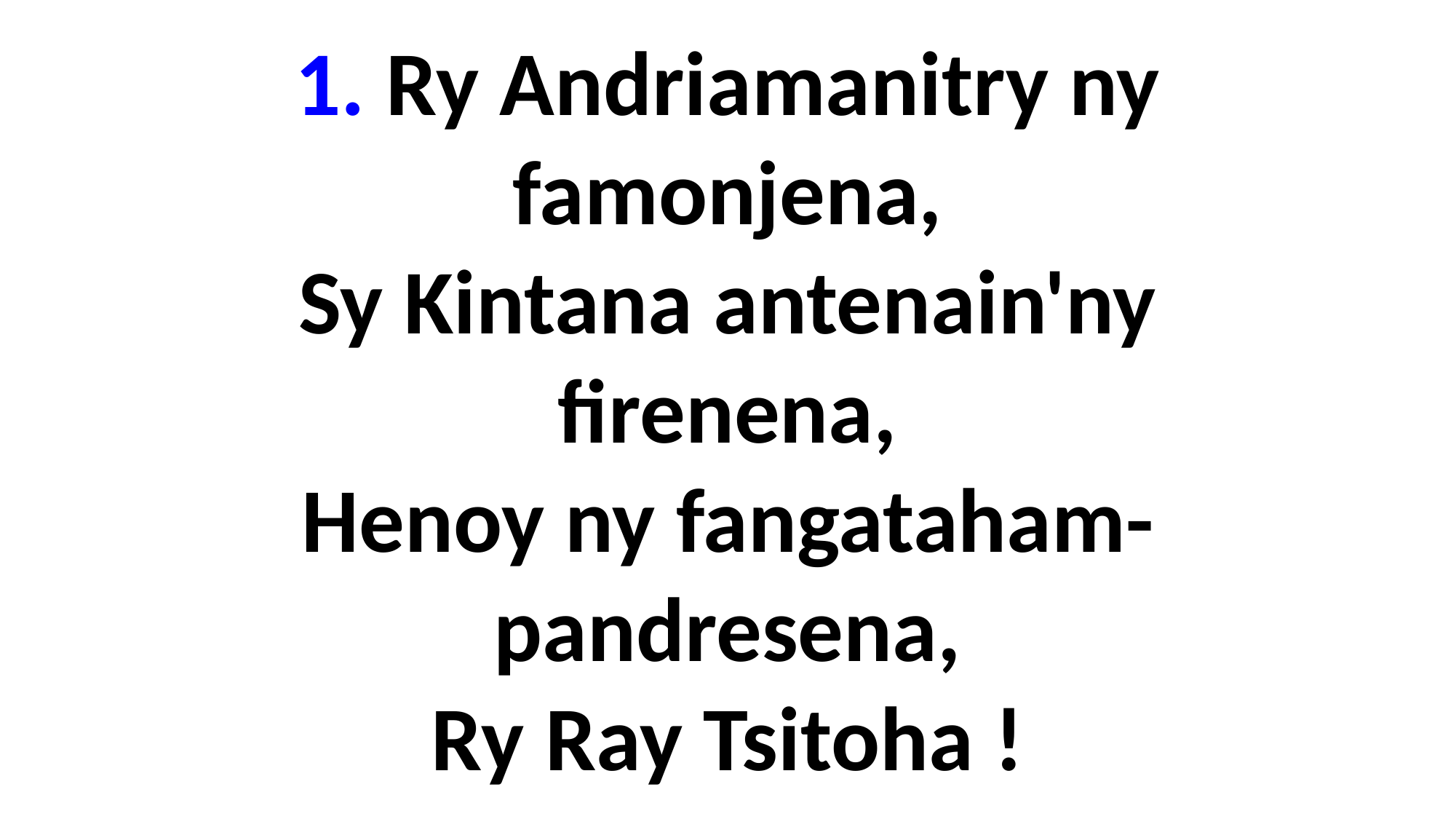

1. Ry Andriamanitry ny
famonjena,
Sy Kintana antenain'ny
firenena,
Henoy ny fangataham-
pandresena,
Ry Ray Tsitoha !